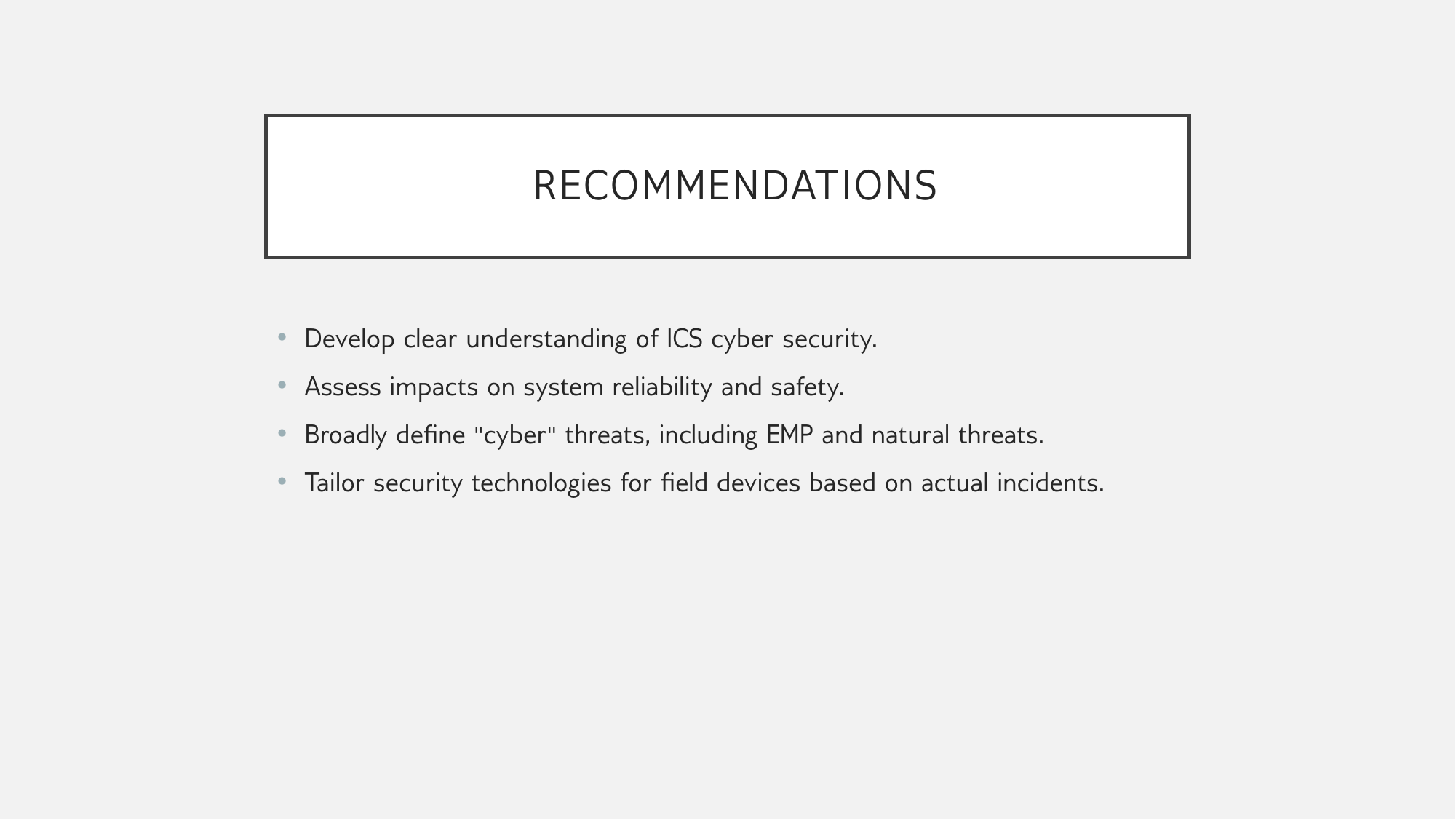

# Recommendations
Develop clear understanding of ICS cyber security.
Assess impacts on system reliability and safety.
Broadly define "cyber" threats, including EMP and natural threats.
Tailor security technologies for field devices based on actual incidents.